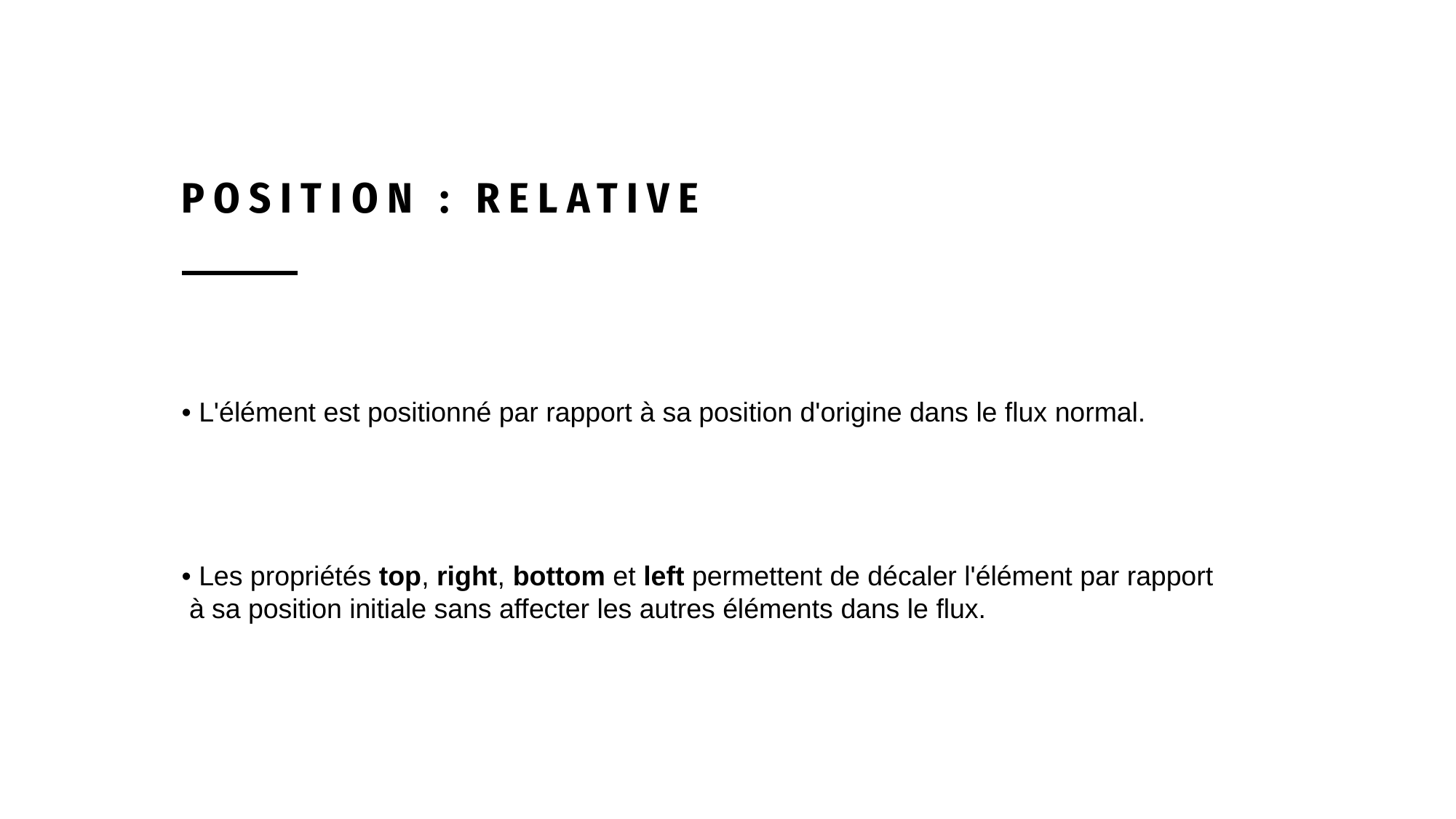

# POSITION : RELATIVE
• L'élément est positionné par rapport à sa position d'origine dans le flux normal.

• Les propriétés top, right, bottom et left permettent de décaler l'élément par rapport
 à sa position initiale sans affecter les autres éléments dans le flux.